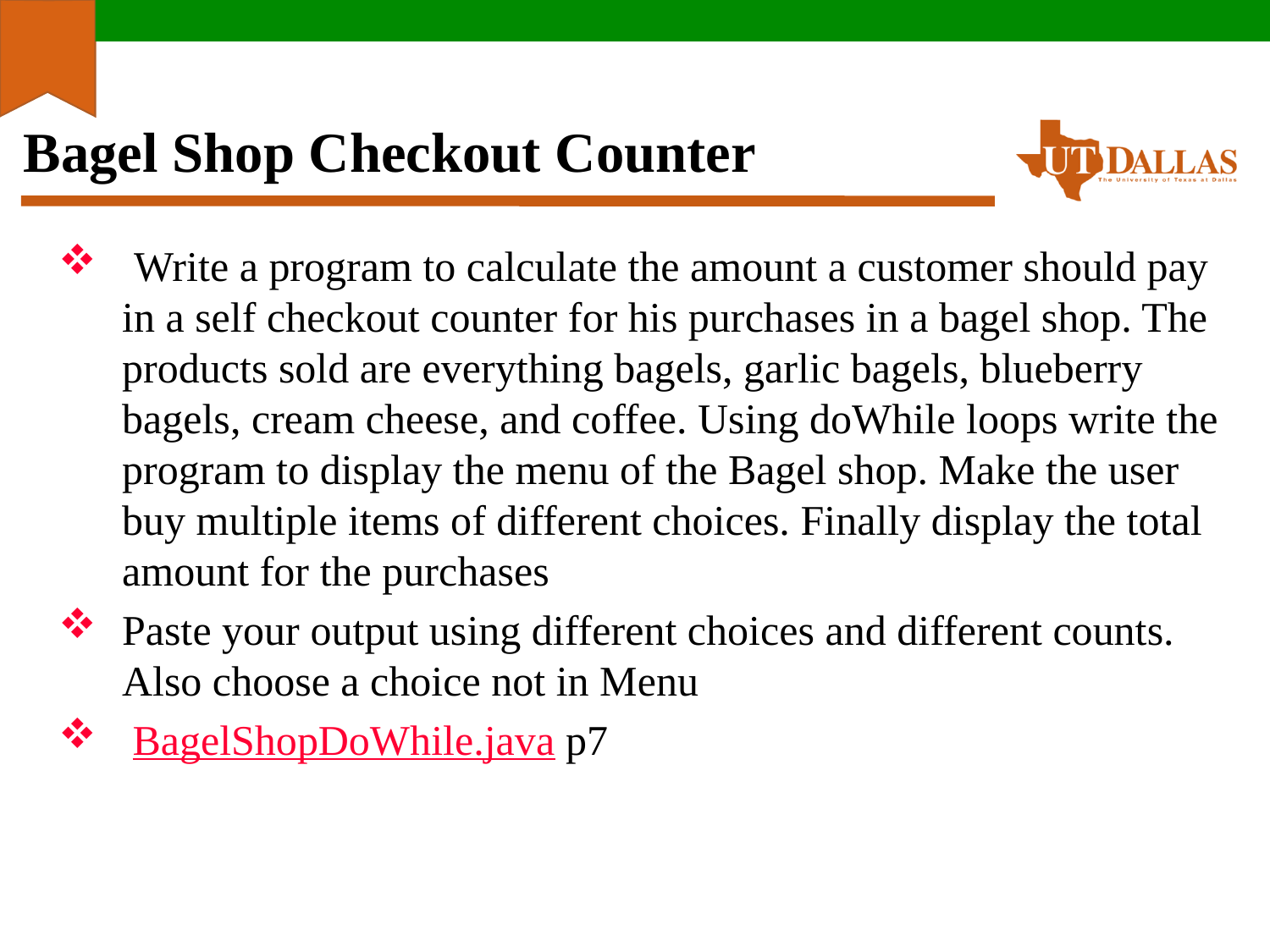

# Bagel Shop Checkout Counter
 Write a program to calculate the amount a customer should pay in a self checkout counter for his purchases in a bagel shop. The products sold are everything bagels, garlic bagels, blueberry bagels, cream cheese, and coffee. Using doWhile loops write the program to display the menu of the Bagel shop. Make the user buy multiple items of different choices. Finally display the total amount for the purchases
Paste your output using different choices and different counts. Also choose a choice not in Menu
 BagelShopDoWhile.java p7